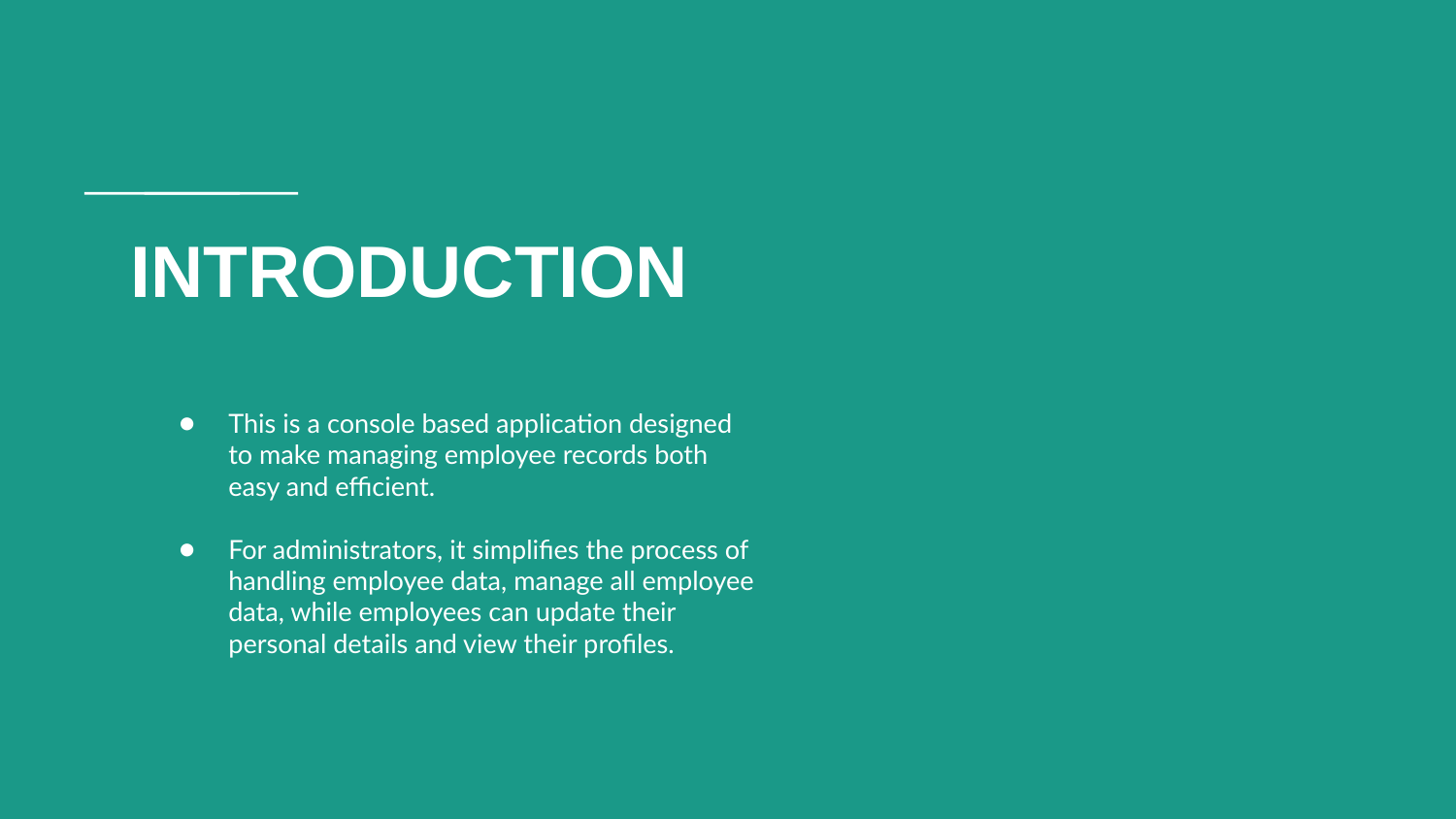

# INTRODUCTION
This is a console based application designed to make managing employee records both easy and efficient.

For administrators, it simplifies the process of handling employee data, manage all employee data, while employees can update their personal details and view their profiles.